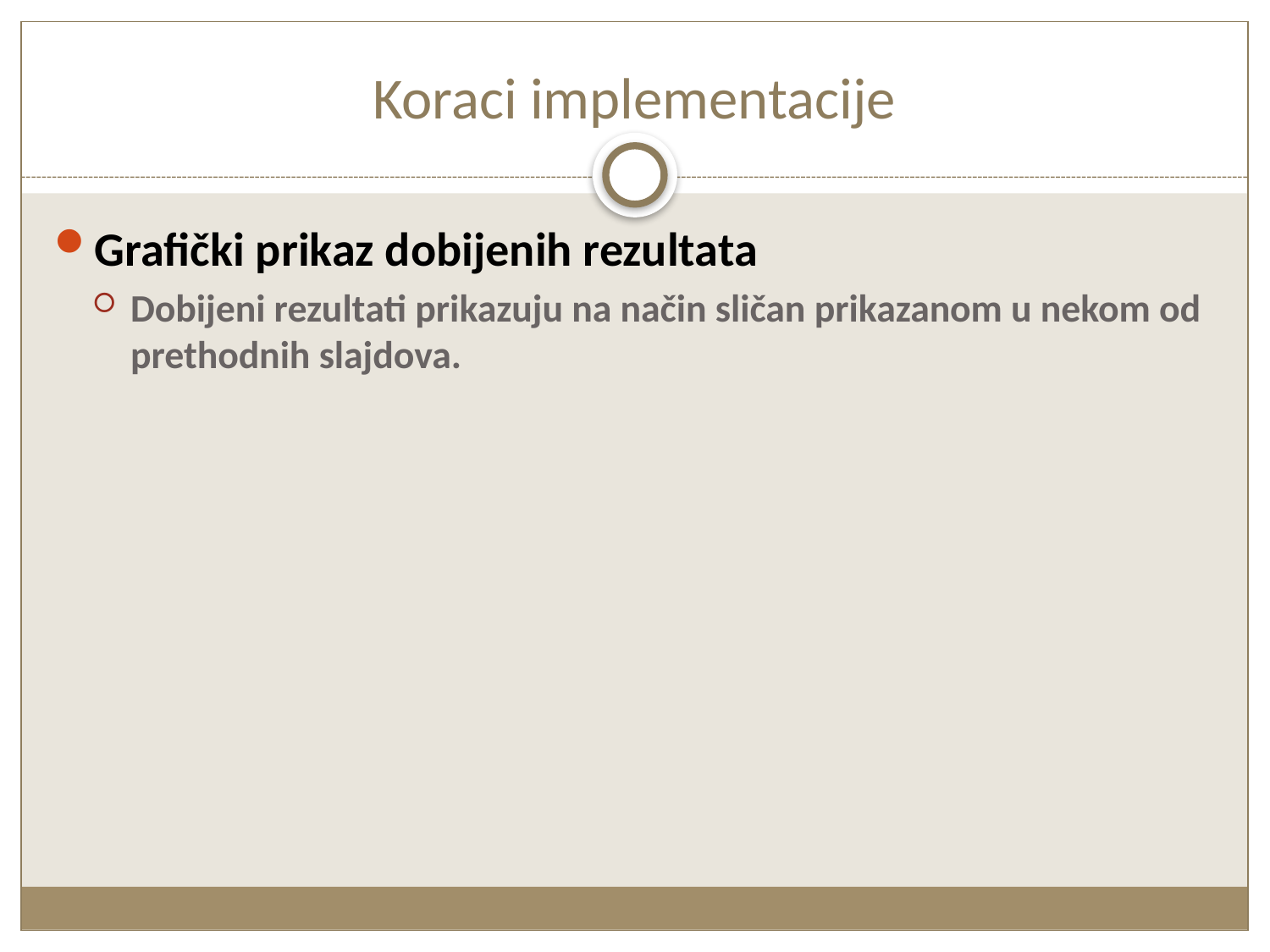

# Koraci implementacije
Grafički prikaz dobijenih rezultata
Dobijeni rezultati prikazuju na način sličan prikazanom u nekom od prethodnih slajdova.